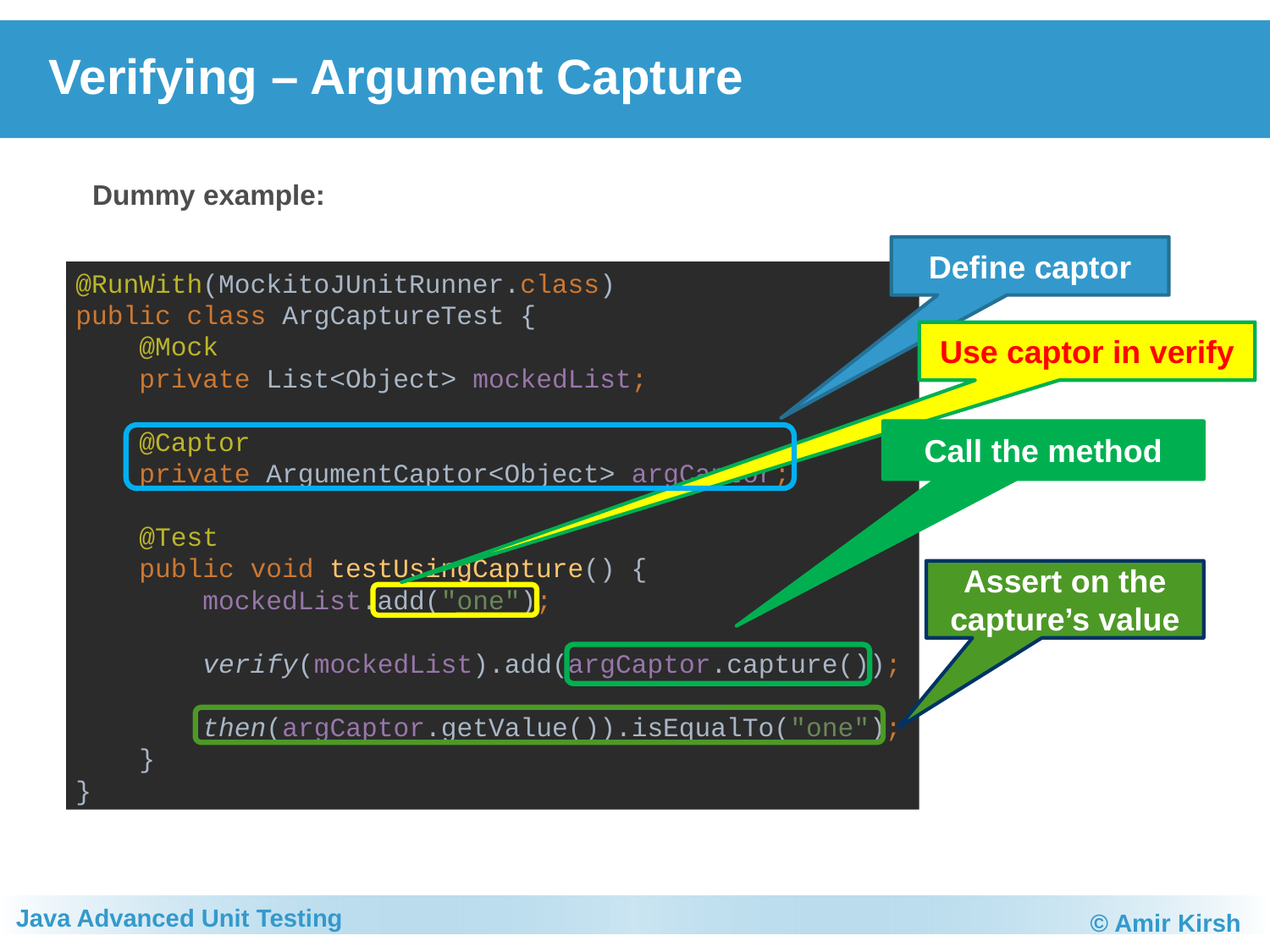

Verifying – Argument Capture
Dummy example:
Define captor
@RunWith(MockitoJUnitRunner.class)
public class ArgCaptureTest {
    @Mock
    private List<Object> mockedList;
    @Captor
    private ArgumentCaptor<Object> argCaptor;
    @Test
    public void testUsingCapture() {
        mockedList.add("one");
        verify(mockedList).add(argCaptor.capture());
        then(argCaptor.getValue()).isEqualTo("one");
    }
}
Use captor in verify
Call the method

Assert on the capture’s value